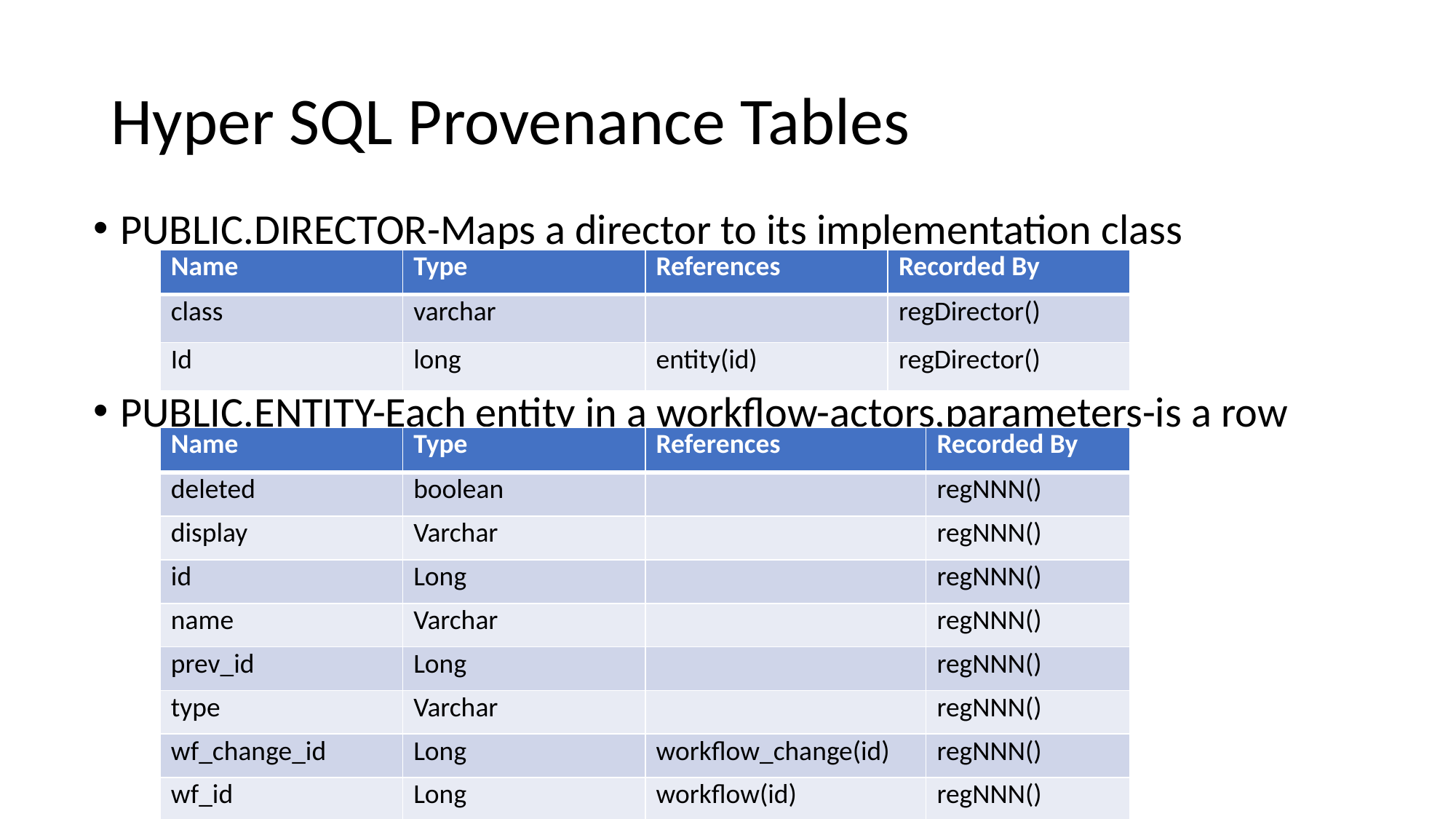

# Hyper SQL Provenance Tables
PUBLIC.DIRECTOR-Maps a director to its implementation class

PUBLIC.ENTITY-Each entity in a workflow-actors,parameters-is a row

| Name | Type | References | Recorded By |
| --- | --- | --- | --- |
| class | varchar |  | regDirector() |
| Id | long | entity(id) | regDirector() |
| Name | Type | References | Recorded By |
| --- | --- | --- | --- |
| deleted | boolean |  | regNNN() |
| display | Varchar |  | regNNN() |
| id | Long |  | regNNN() |
| name | Varchar |  | regNNN() |
| prev\_id | Long |  | regNNN() |
| type | Varchar |  | regNNN() |
| wf\_change\_id | Long | workflow\_change(id) | regNNN() |
| wf\_id | Long | workflow(id) | regNNN() |